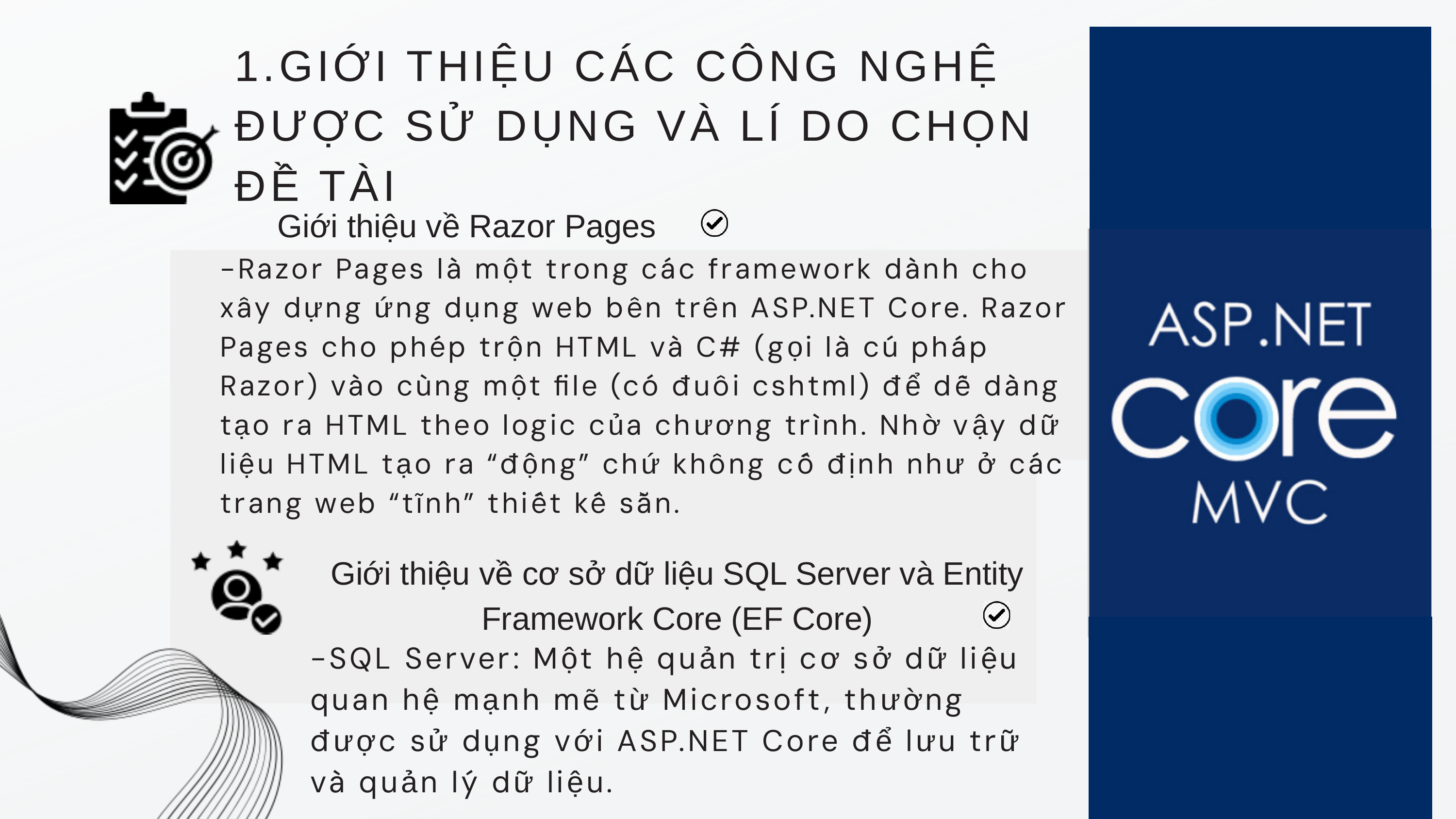

1.GIỚI THIỆU CÁC CÔNG NGHỆ ĐƯỢC SỬ DỤNG VÀ LÍ DO CHỌN ĐỀ TÀI

Giới thiệu về Razor Pages

-Razor Pages là một trong các framework dành cho xây dựng ứng dụng web bên trên ASP.NET Core. Razor Pages cho phép trộn HTML và C# (gọi là cú pháp Razor) vào cùng một file (có đuôi cshtml) để dễ dàng tạo ra HTML theo logic của chương trình. Nhờ vậy dữ liệu HTML tạo ra “động” chứ không cố định như ở các trang web “tĩnh” thiết kế sẵn.

Giới thiệu về cơ sở dữ liệu SQL Server và Entity Framework Core (EF Core)

-SQL Server: Một hệ quản trị cơ sở dữ liệu quan hệ mạnh mẽ từ Microsoft, thường được sử dụng với ASP.NET Core để lưu trữ và quản lý dữ liệu.